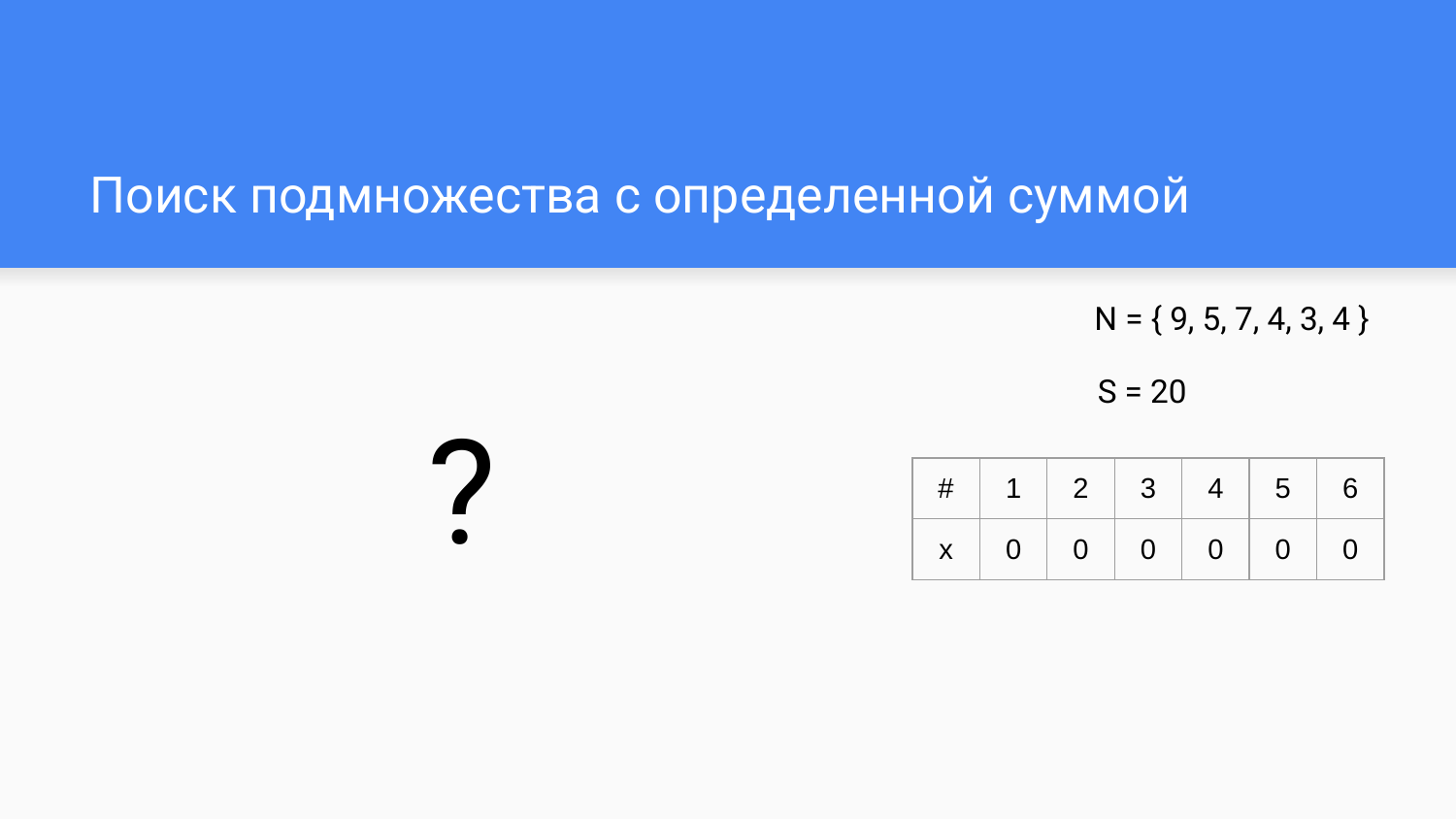

# Поиск подмножества с определенной суммой
N = { 9, 5, 7, 4, 3, 4 }
S = 20
?
| # | 1 | 2 | 3 | 4 | 5 | 6 |
| --- | --- | --- | --- | --- | --- | --- |
| x | 0 | 0 | 0 | 0 | 0 | 0 |